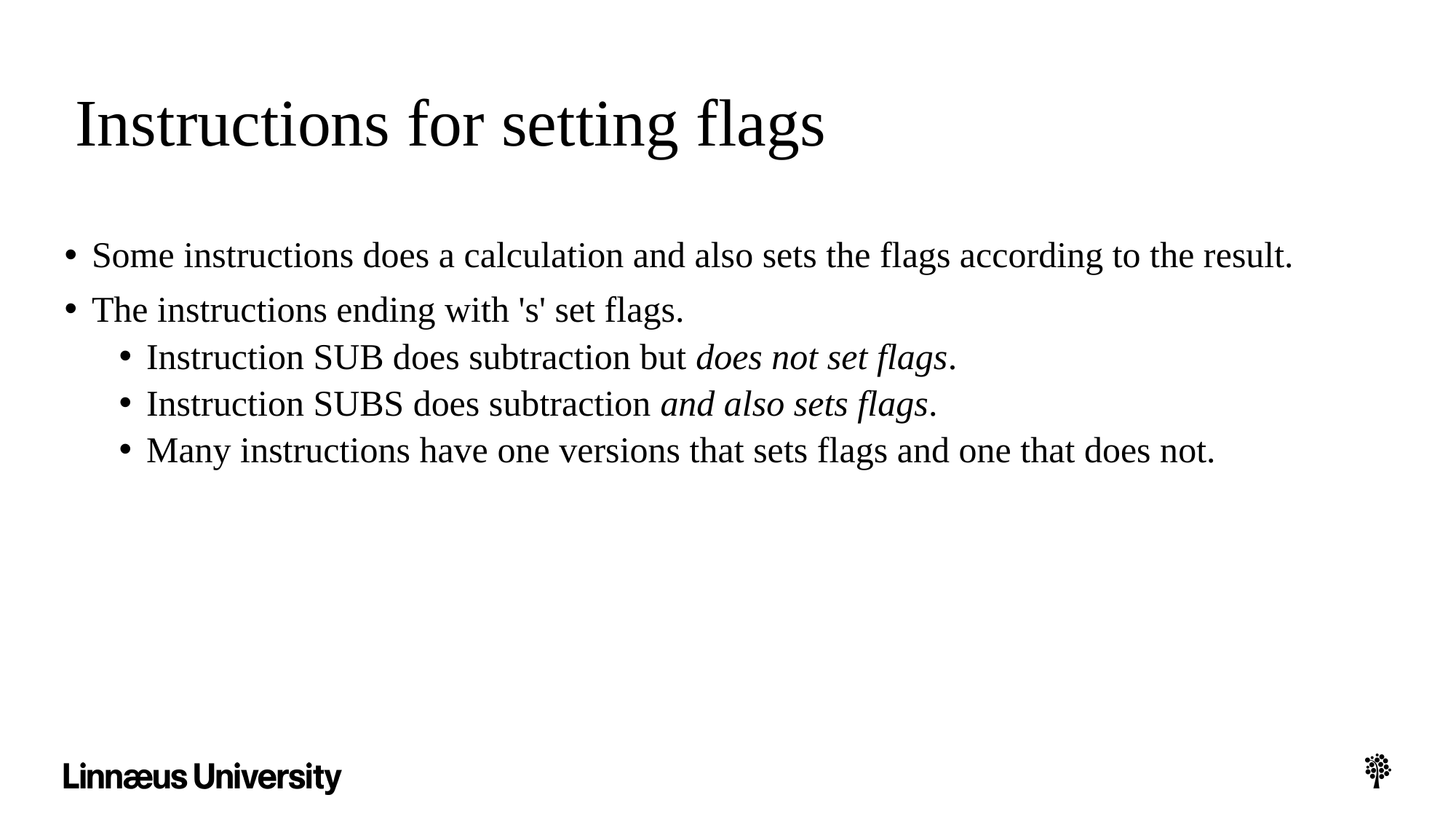

# Instructions for setting flags
Some instructions does a calculation and also sets the flags according to the result.
The instructions ending with 's' set flags.
Instruction SUB does subtraction but does not set flags.
Instruction SUBS does subtraction and also sets flags.
Many instructions have one versions that sets flags and one that does not.